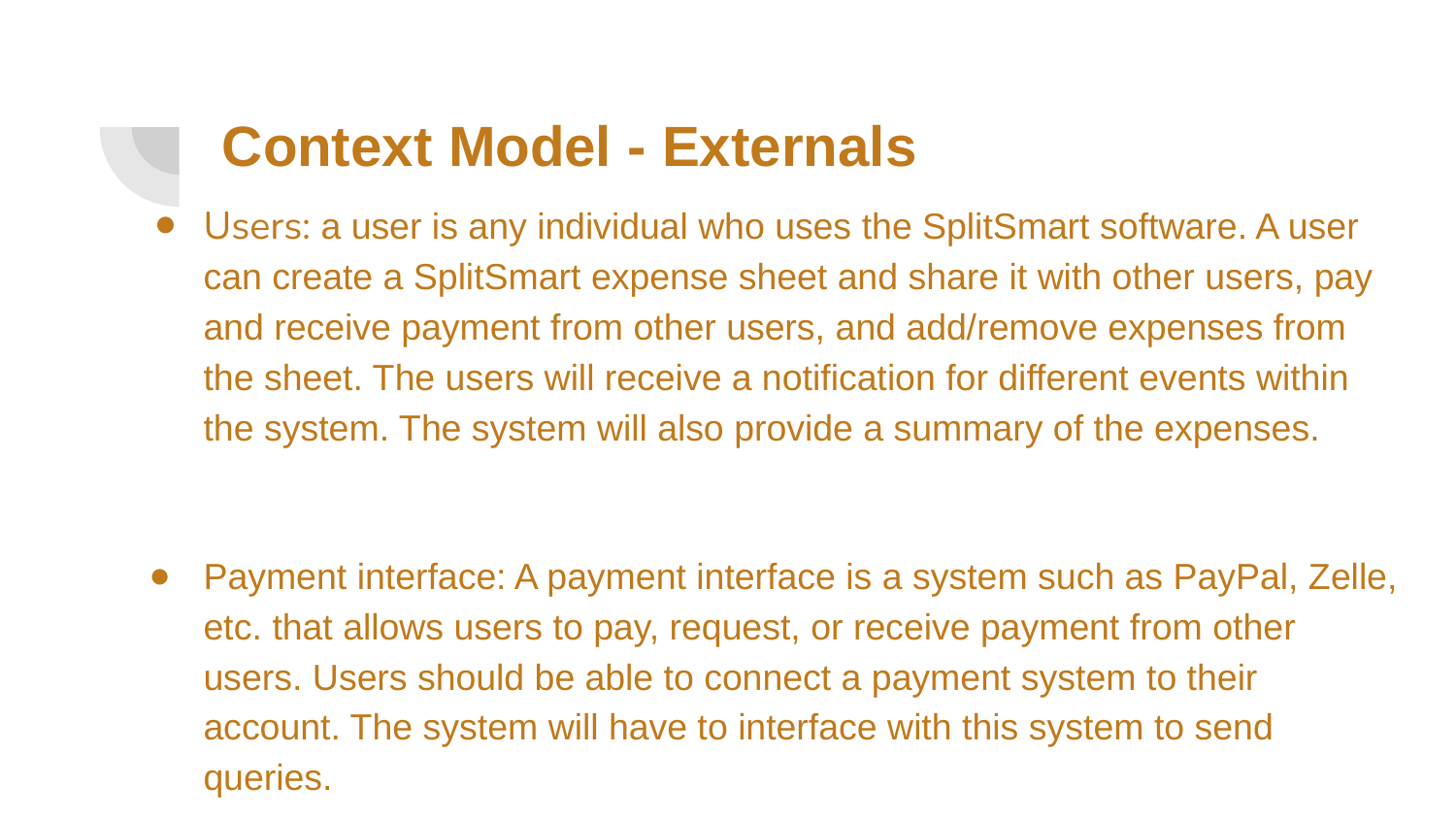

# Context Model - Externals
Users: a user is any individual who uses the SplitSmart software. A user can create a SplitSmart expense sheet and share it with other users, pay and receive payment from other users, and add/remove expenses from the sheet. The users will receive a notification for different events within the system. The system will also provide a summary of the expenses.

Payment interface: A payment interface is a system such as PayPal, Zelle, etc. that allows users to pay, request, or receive payment from other users. Users should be able to connect a payment system to their account. The system will have to interface with this system to send queries.